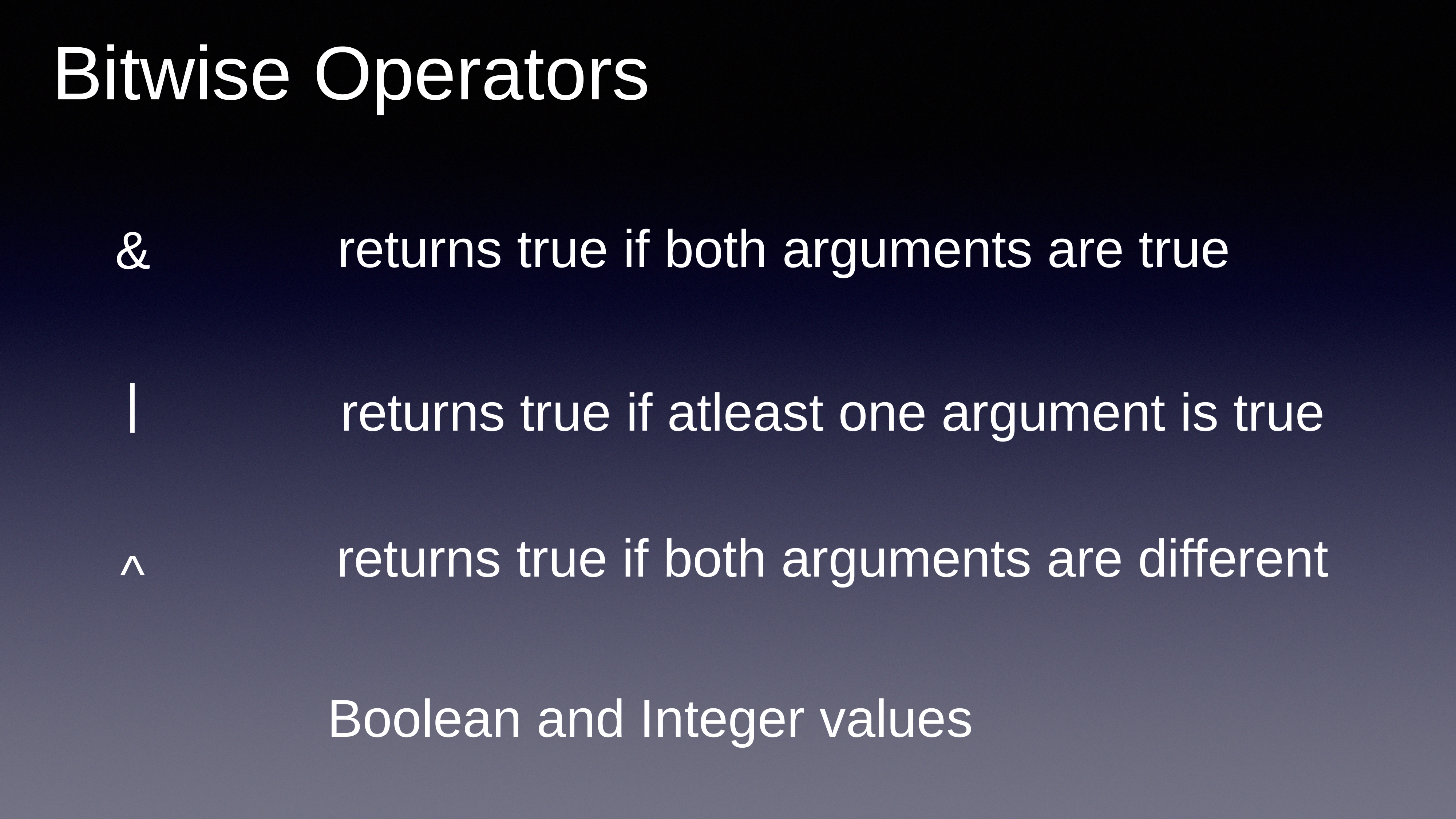

Bitwise Operators
returns true if both arguments are true
&
|
returns true if atleast one argument is true
returns true if both arguments are different
^
Boolean and Integer values